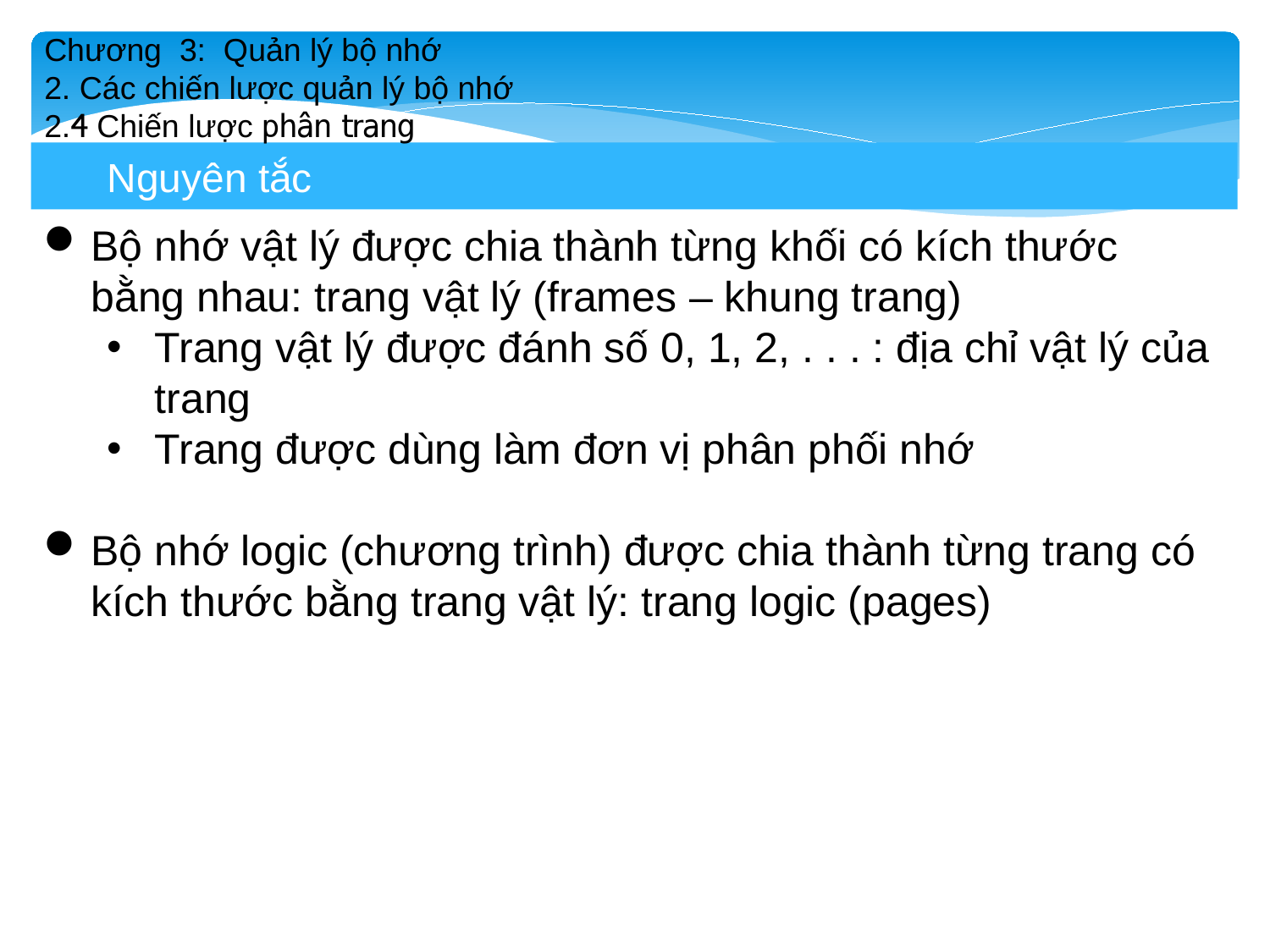

Chương  3:  Quản lý bộ nhớ
2. Các chiến lược quản lý bộ nhớ
2.4 Chiến lược phân trang
Nguyên tắc
Bộ nhớ vật lý được chia thành từng khối có kích thước bằng nhau: trang vật lý (frames – khung trang)
Trang vật lý được đánh số 0, 1, 2, . . . : địa chỉ vật lý của trang
Trang được dùng làm đơn vị phân phối nhớ

Bộ nhớ logic (chương trình) được chia thành từng trang có kích thước bằng trang vật lý: trang logic (pages)